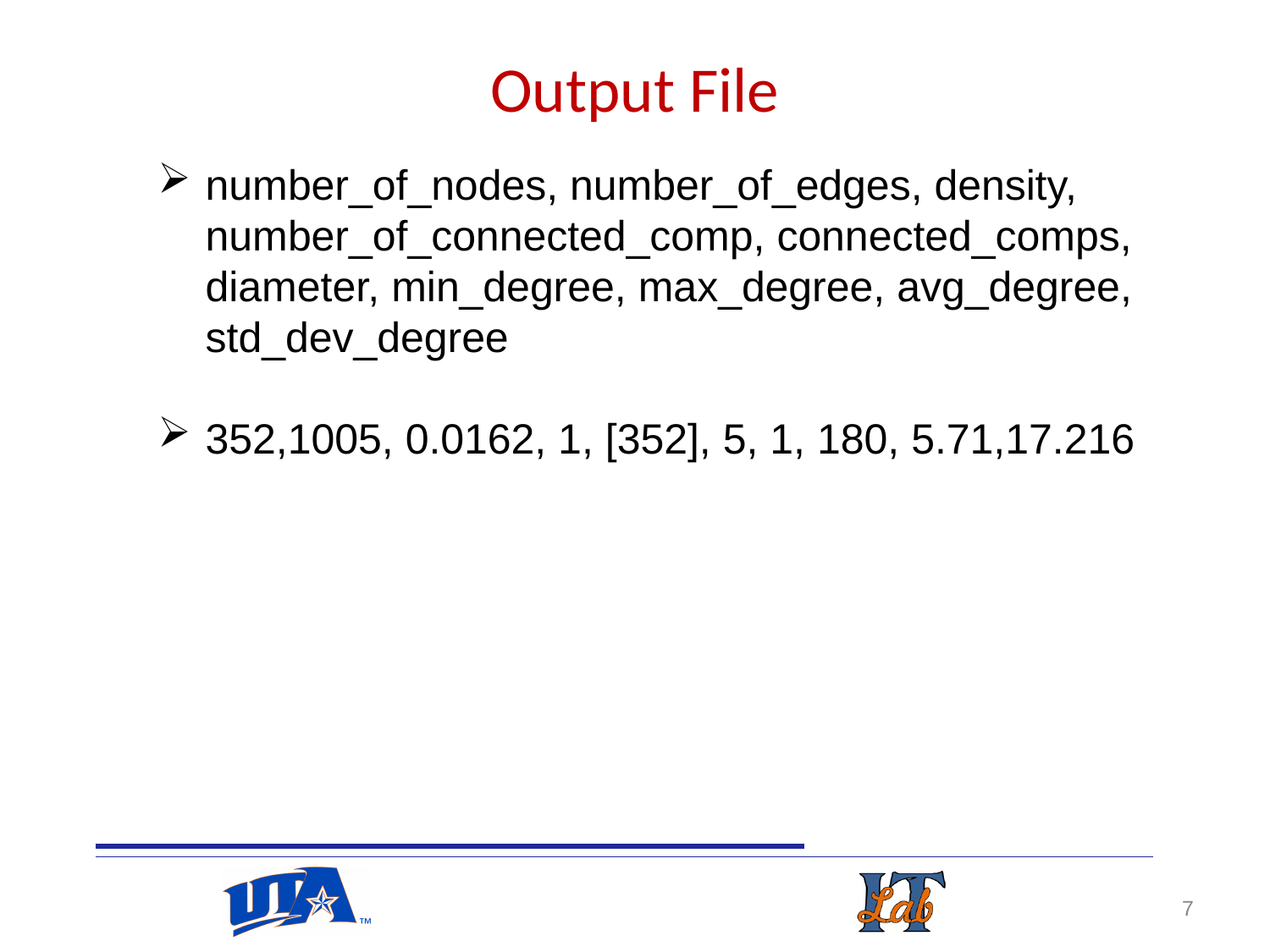

# Output File
number_of_nodes, number_of_edges, density, number_of_connected_comp, connected_comps, diameter, min_degree, max_degree, avg_degree, std_dev_degree

352,1005, 0.0162, 1, [352], 5, 1, 180, 5.71,17.216
7